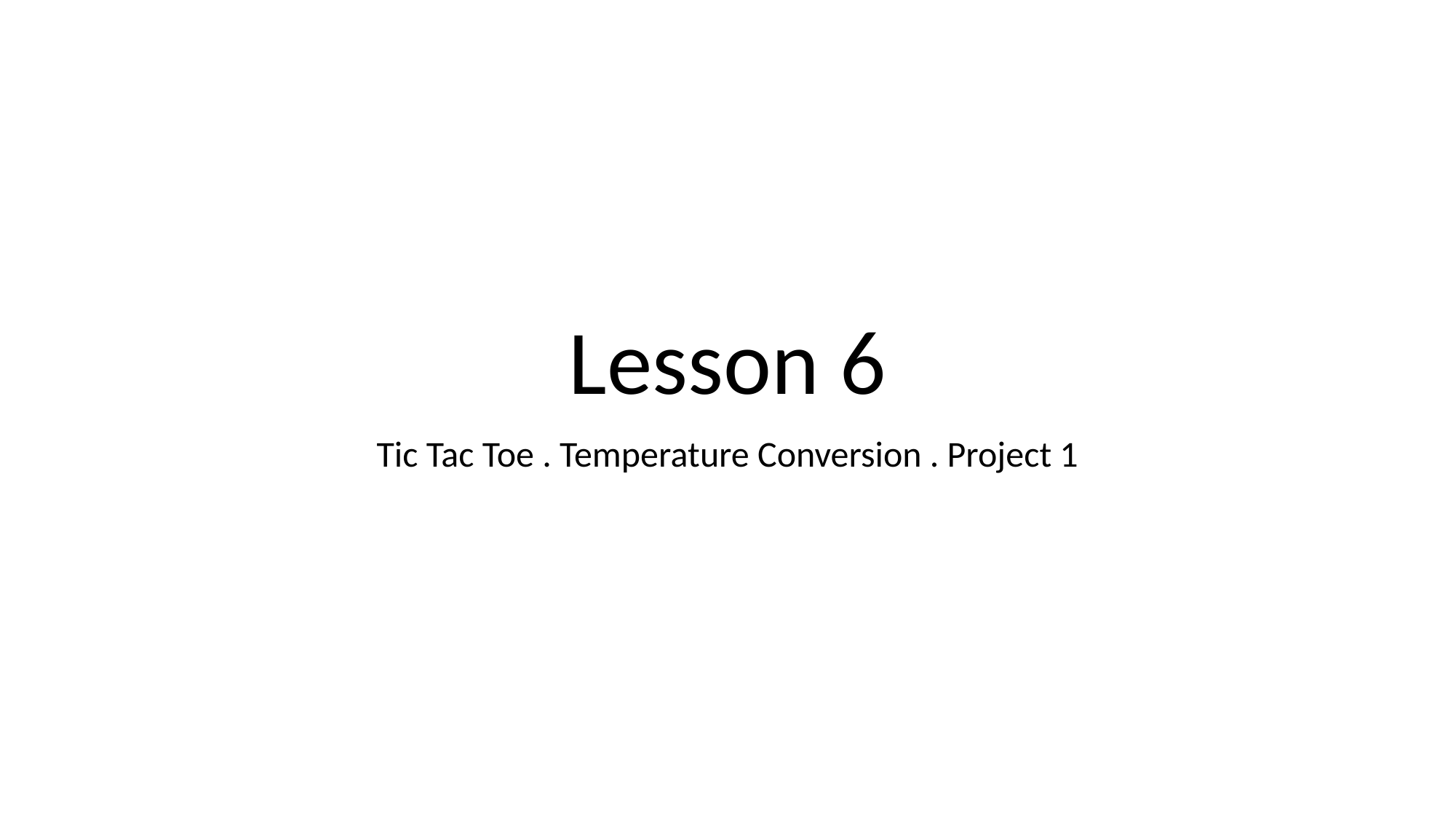

# Lesson 6
Tic Tac Toe . Temperature Conversion . Project 1